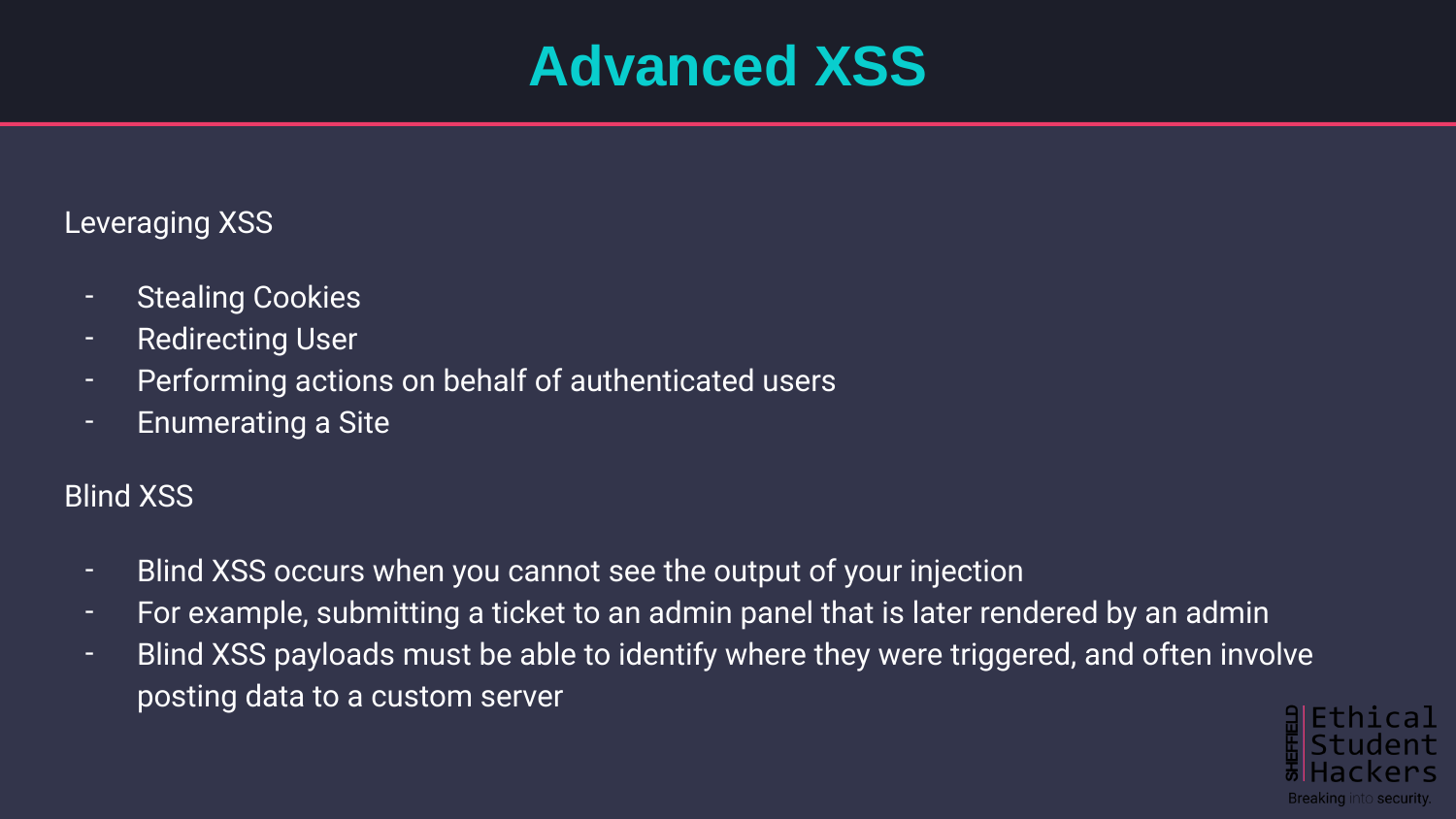

# Advanced XSS
Leveraging XSS
Stealing Cookies
Redirecting User
Performing actions on behalf of authenticated users
Enumerating a Site
Blind XSS
Blind XSS occurs when you cannot see the output of your injection
For example, submitting a ticket to an admin panel that is later rendered by an admin
Blind XSS payloads must be able to identify where they were triggered, and often involve posting data to a custom server